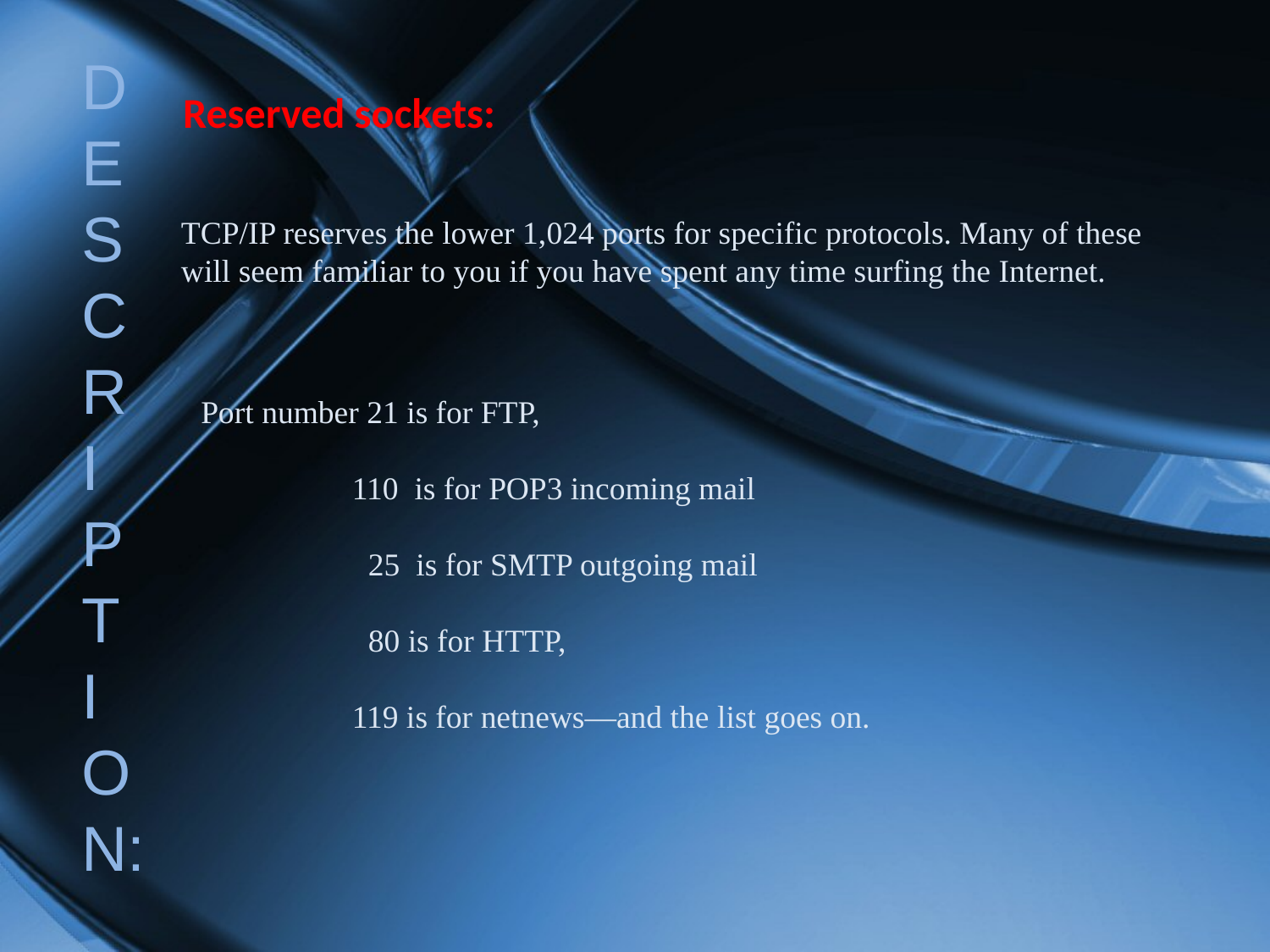

DESCR
I
PT
I
ON:
Reserved sockets:

TCP/IP reserves the lower 1,024 ports for specific protocols. Many of these will seem familiar to you if you have spent any time surfing the Internet.

Port number 21 is for FTP,
	   110  is for POP3 incoming mail
	     25  is for SMTP outgoing mail
	     80 is for HTTP,
	   119 is for netnews—and the list goes on.